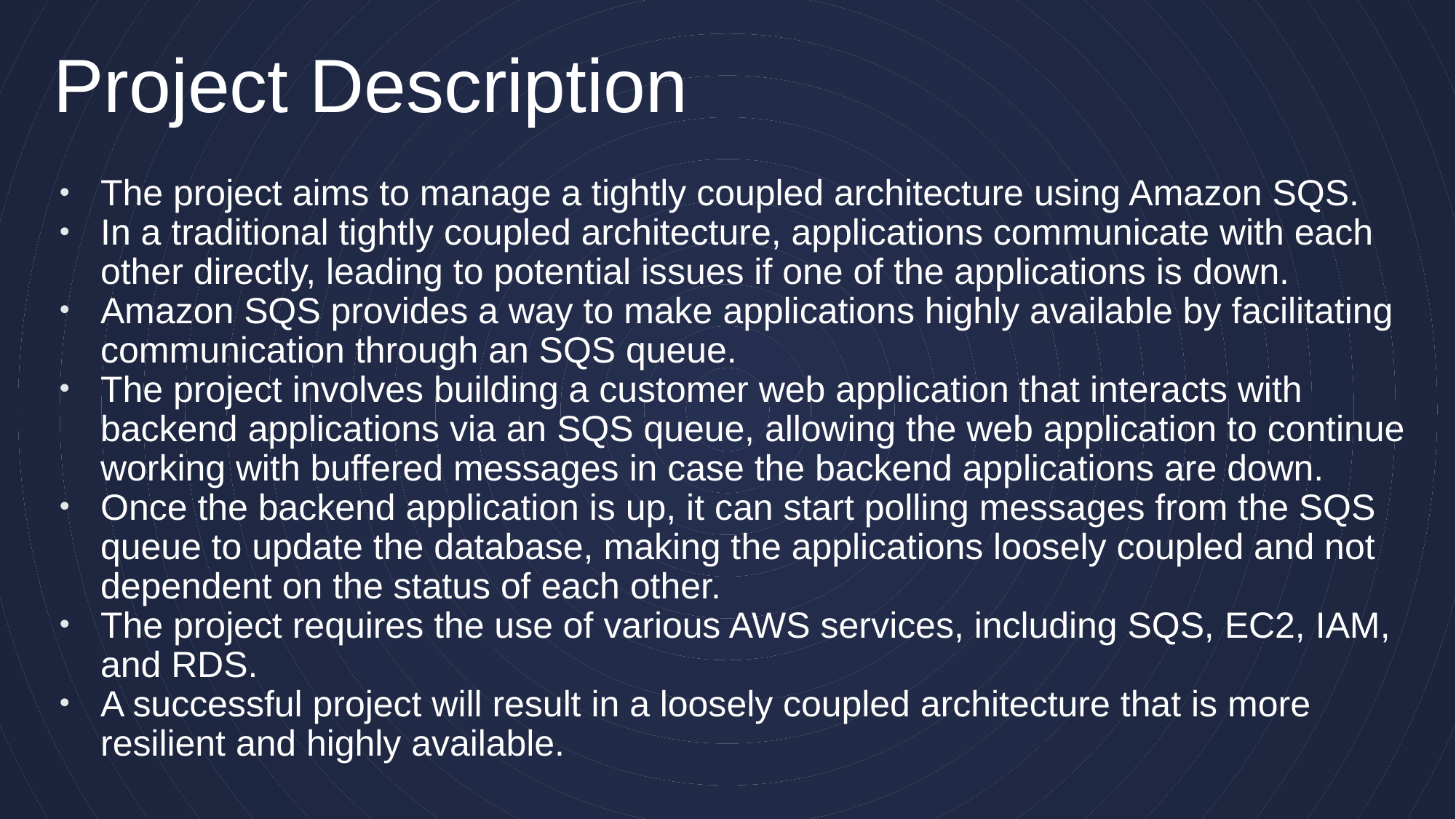

# Project Description
The project aims to manage a tightly coupled architecture using Amazon SQS.
In a traditional tightly coupled architecture, applications communicate with each other directly, leading to potential issues if one of the applications is down.
Amazon SQS provides a way to make applications highly available by facilitating communication through an SQS queue.
The project involves building a customer web application that interacts with backend applications via an SQS queue, allowing the web application to continue working with buffered messages in case the backend applications are down.
Once the backend application is up, it can start polling messages from the SQS queue to update the database, making the applications loosely coupled and not dependent on the status of each other.
The project requires the use of various AWS services, including SQS, EC2, IAM, and RDS.
A successful project will result in a loosely coupled architecture that is more resilient and highly available.